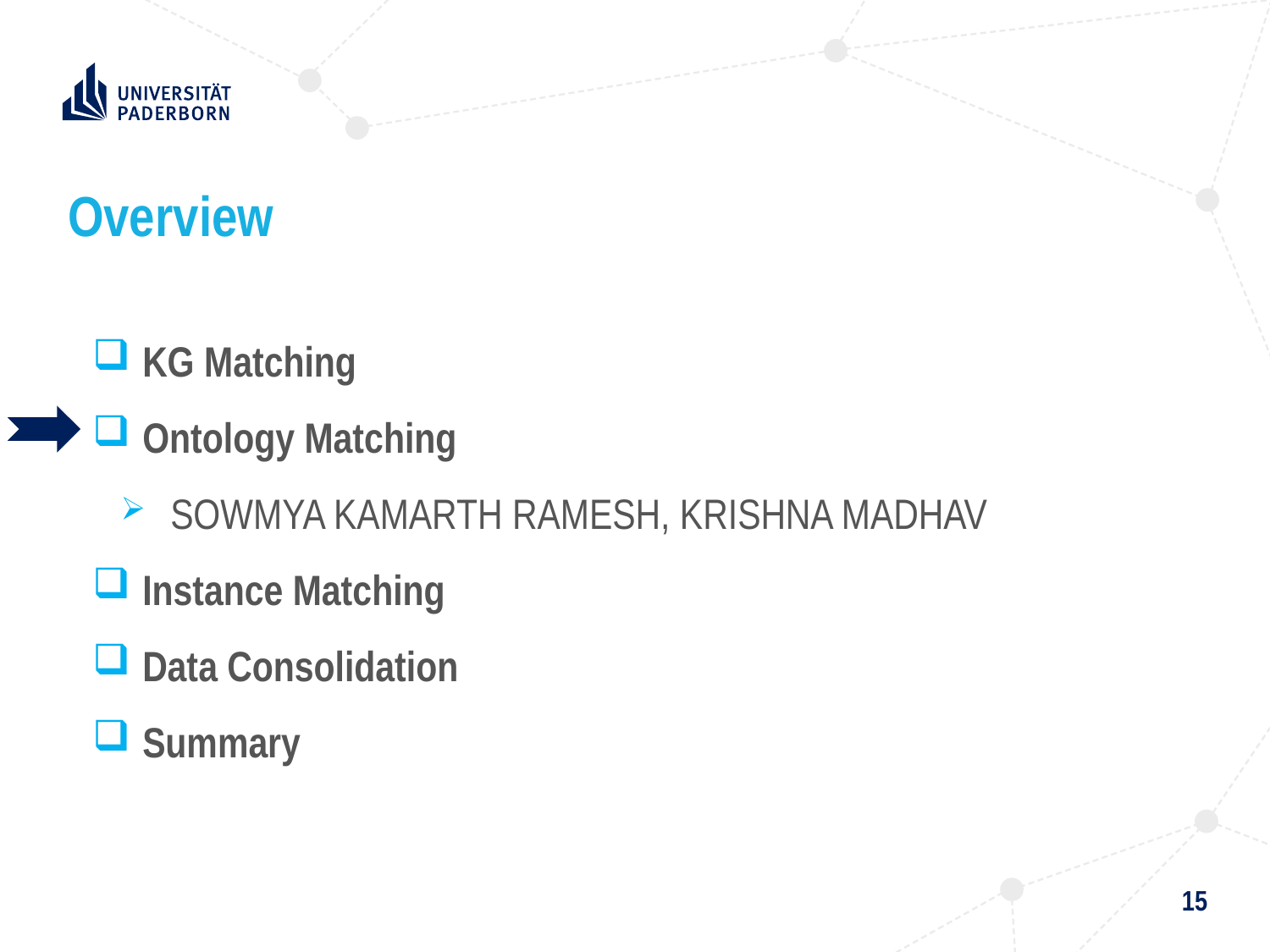

# Overview
KG Matching
Ontology Matching
SOWMYA KAMARTH RAMESH, KRISHNA MADHAV
Instance Matching
Data Consolidation
Summary

15